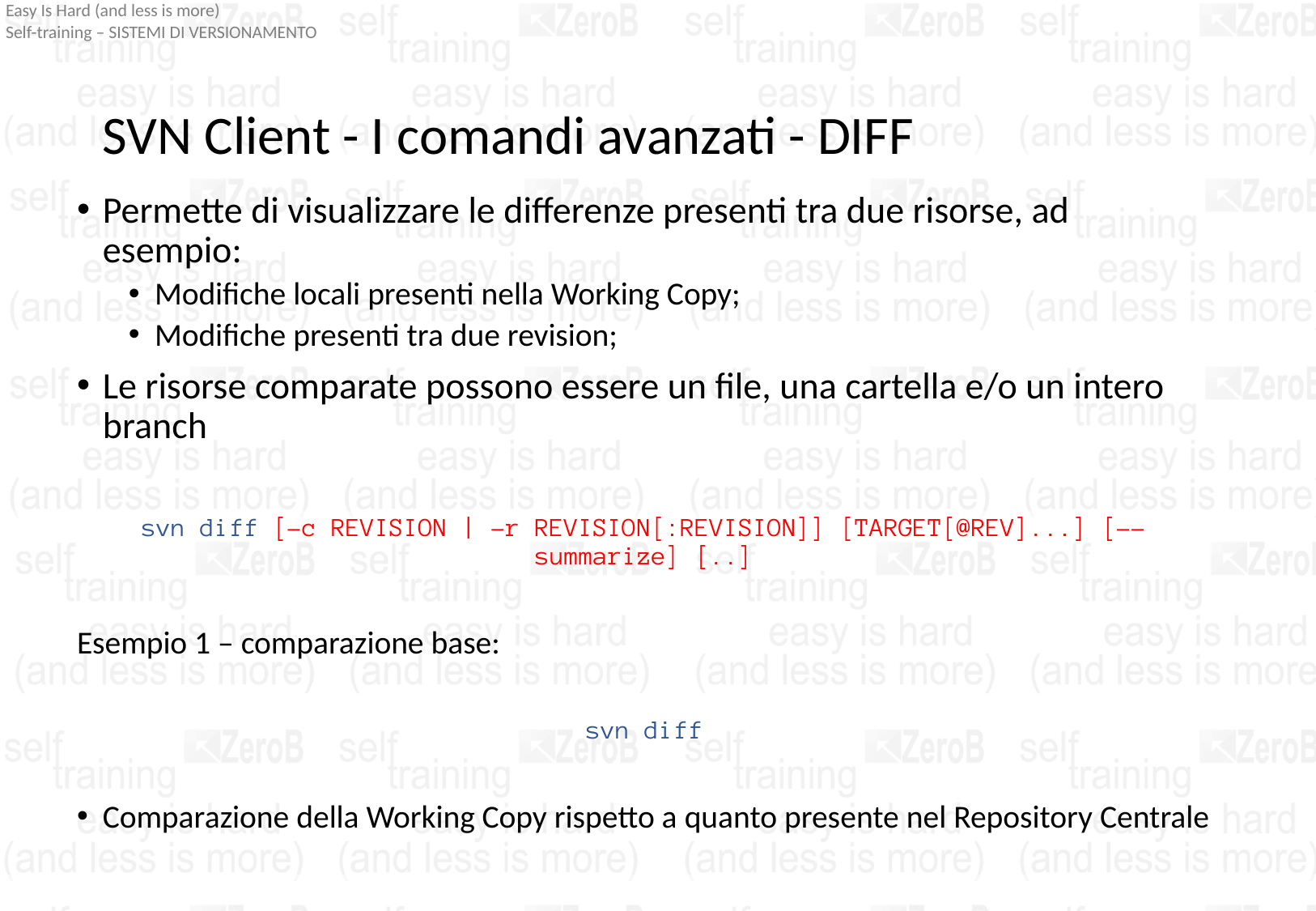

# SVN Client - I comandi avanzati - DIFF
Permette di visualizzare le differenze presenti tra due risorse, ad esempio:
Modifiche locali presenti nella Working Copy;
Modifiche presenti tra due revision;
Le risorse comparate possono essere un file, una cartella e/o un intero branch

svn diff [-c REVISION | -r REVISION[:REVISION]] [TARGET[@REV]...] [--summarize] [..]

Esempio 1 – comparazione base:

svn diff

Comparazione della Working Copy rispetto a quanto presente nel Repository Centrale